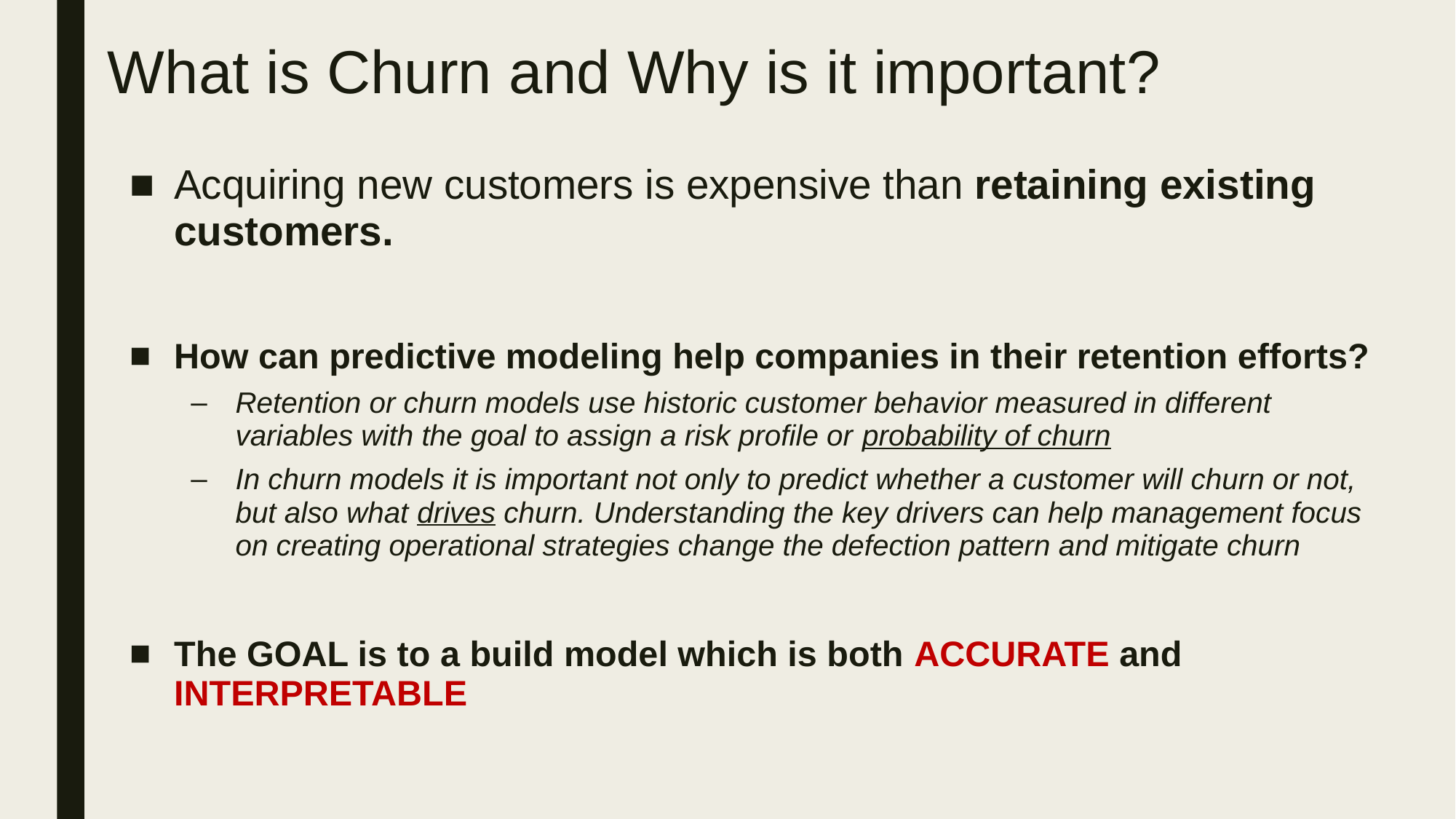

# What is Churn and Why is it important?
Acquiring new customers is expensive than retaining existing customers.

How can predictive modeling help companies in their retention efforts?
Retention or churn models use historic customer behavior measured in different variables with the goal to assign a risk profile or probability of churn
In churn models it is important not only to predict whether a customer will churn or not, but also what drives churn. Understanding the key drivers can help management focus on creating operational strategies change the defection pattern and mitigate churn

The GOAL is to a build model which is both ACCURATE and INTERPRETABLE